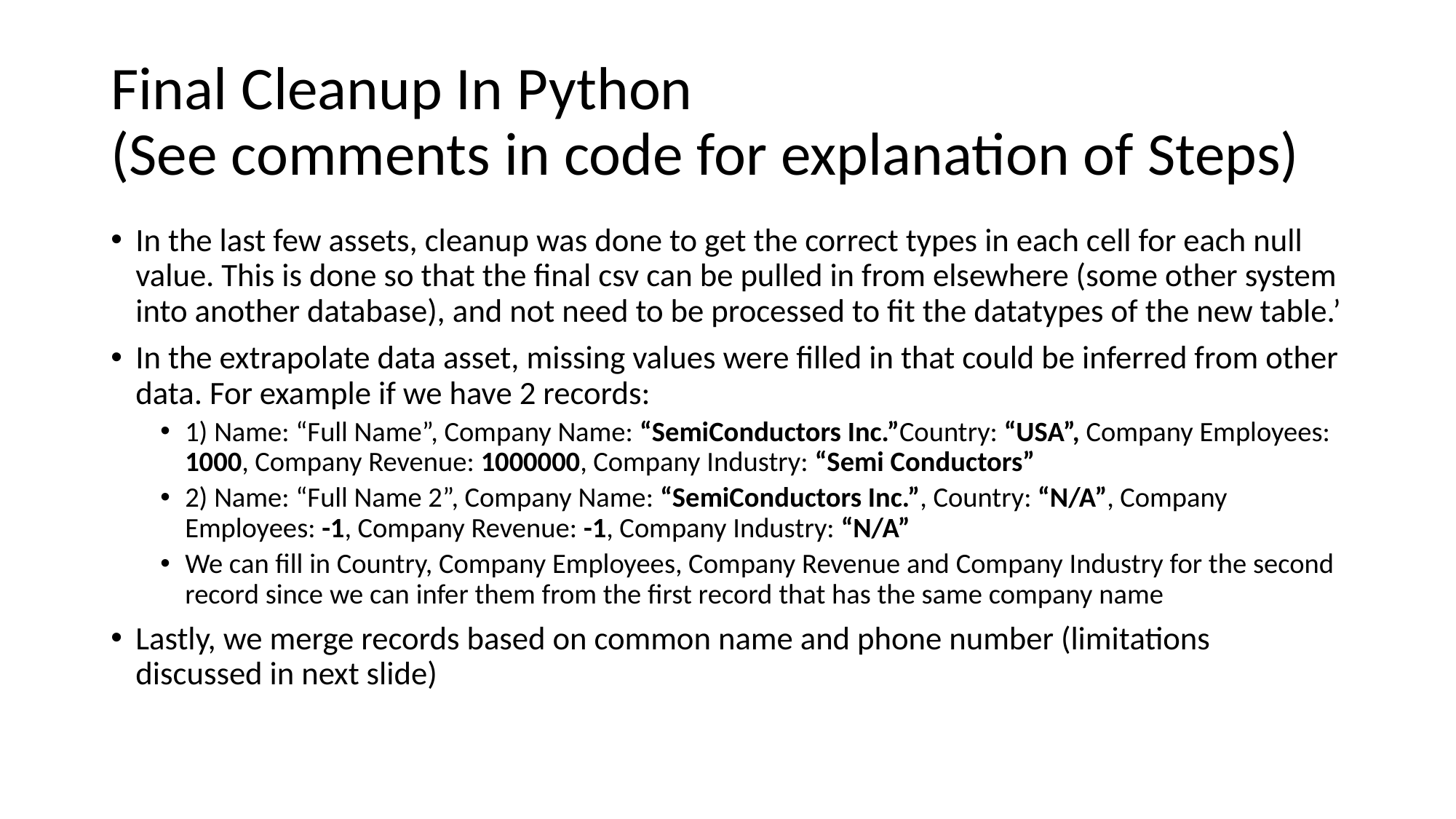

# Final Cleanup In Python (See comments in code for explanation of Steps)
In the last few assets, cleanup was done to get the correct types in each cell for each null value. This is done so that the final csv can be pulled in from elsewhere (some other system into another database), and not need to be processed to fit the datatypes of the new table.’
In the extrapolate data asset, missing values were filled in that could be inferred from other data. For example if we have 2 records:
1) Name: “Full Name”, Company Name: “SemiConductors Inc.”Country: “USA”, Company Employees: 1000, Company Revenue: 1000000, Company Industry: “Semi Conductors”
2) Name: “Full Name 2”, Company Name: “SemiConductors Inc.”, Country: “N/A”, Company Employees: -1, Company Revenue: -1, Company Industry: “N/A”
We can fill in Country, Company Employees, Company Revenue and Company Industry for the second record since we can infer them from the first record that has the same company name
Lastly, we merge records based on common name and phone number (limitations discussed in next slide)